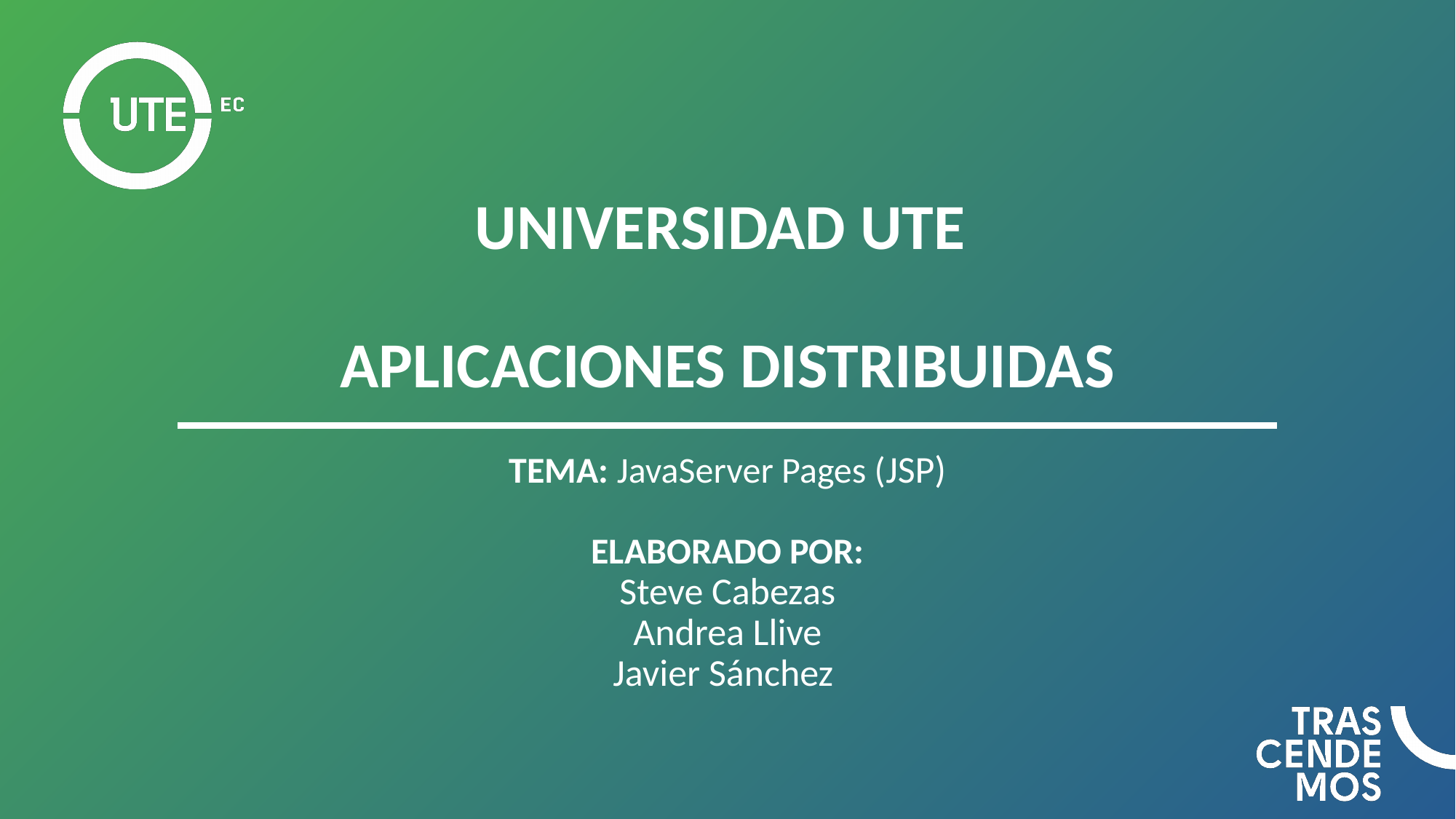

# UNIVERSIDAD UTE

APLICACIONES DISTRIBUIDAS
TEMA: JavaServer Pages (JSP)

ELABORADO POR:
Steve Cabezas
Andrea Llive
Javier Sánchez